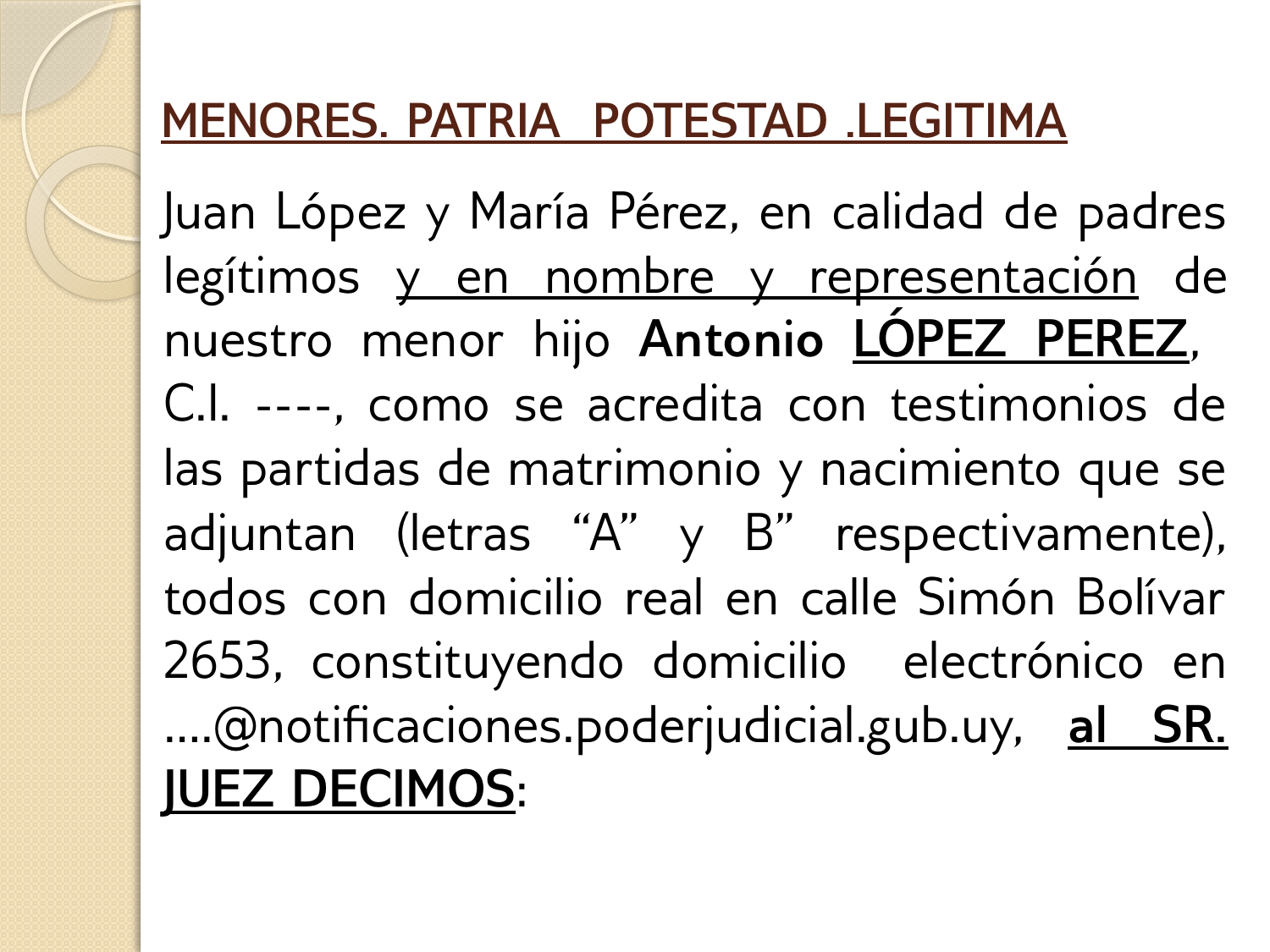

# MENORES. PATRIA  POTESTAD .LEGITIMA
		Juan López y María Pérez, en calidad de padres legítimos y en nombre y representación de nuestro menor hijo Antonio LÓPEZ PEREZ,  C.I. ----, como se acredita con testimonios de las partidas de matrimonio y nacimiento que se adjuntan (letras “A” y B” respectivamente), todos con domicilio real en calle Simón Bolívar 2653, constituyendo domicilio  electrónico en ….@notificaciones.poderjudicial.gub.uy, al SR. JUEZ DECIMOS: